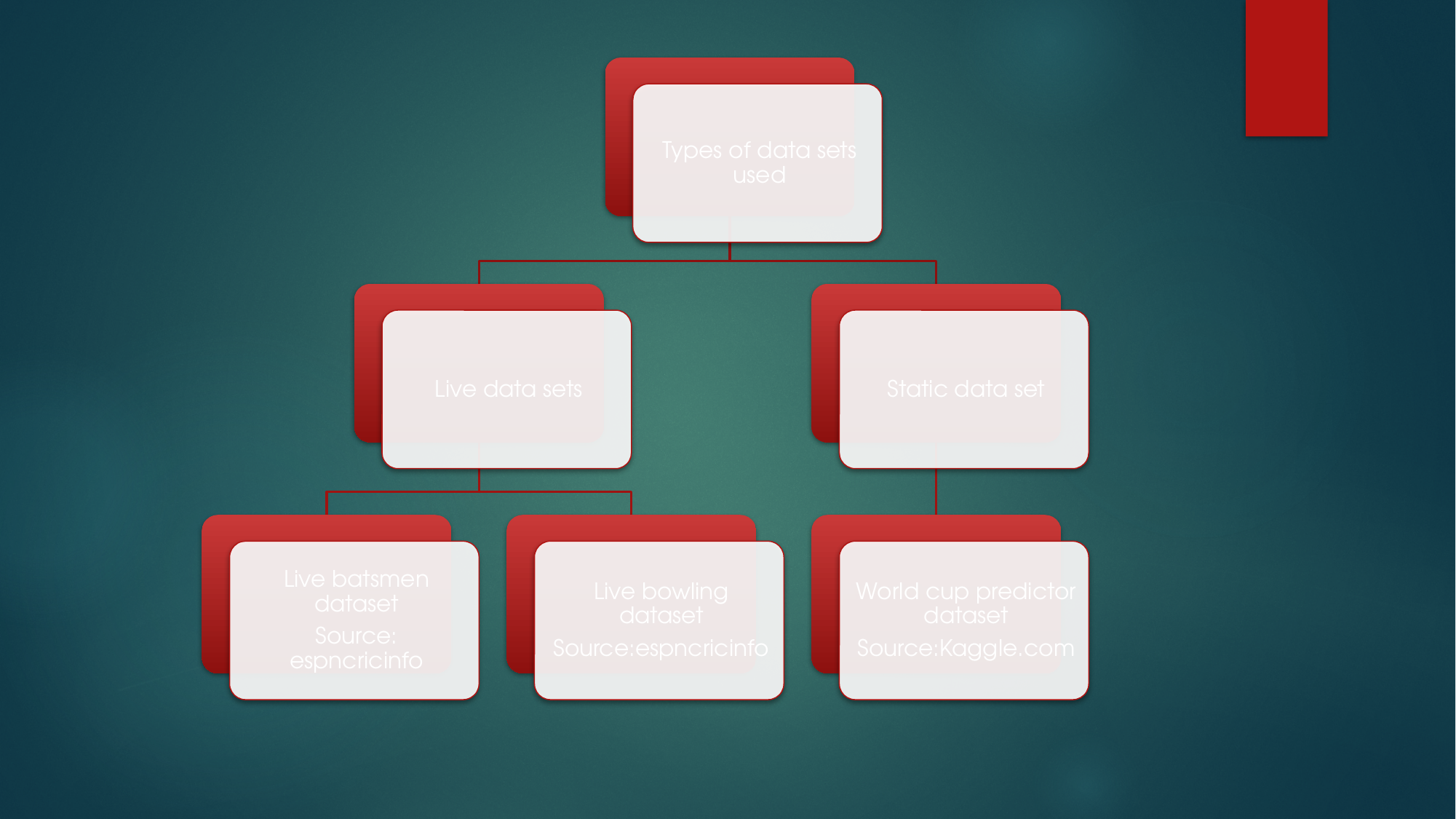

Types of data sets used
Live data sets
Live batsmen dataset
Source: espncricinfo
Live bowling dataset
Source:espncricinfo
Static data set
World cup predictor dataset
Source:Kaggle.com